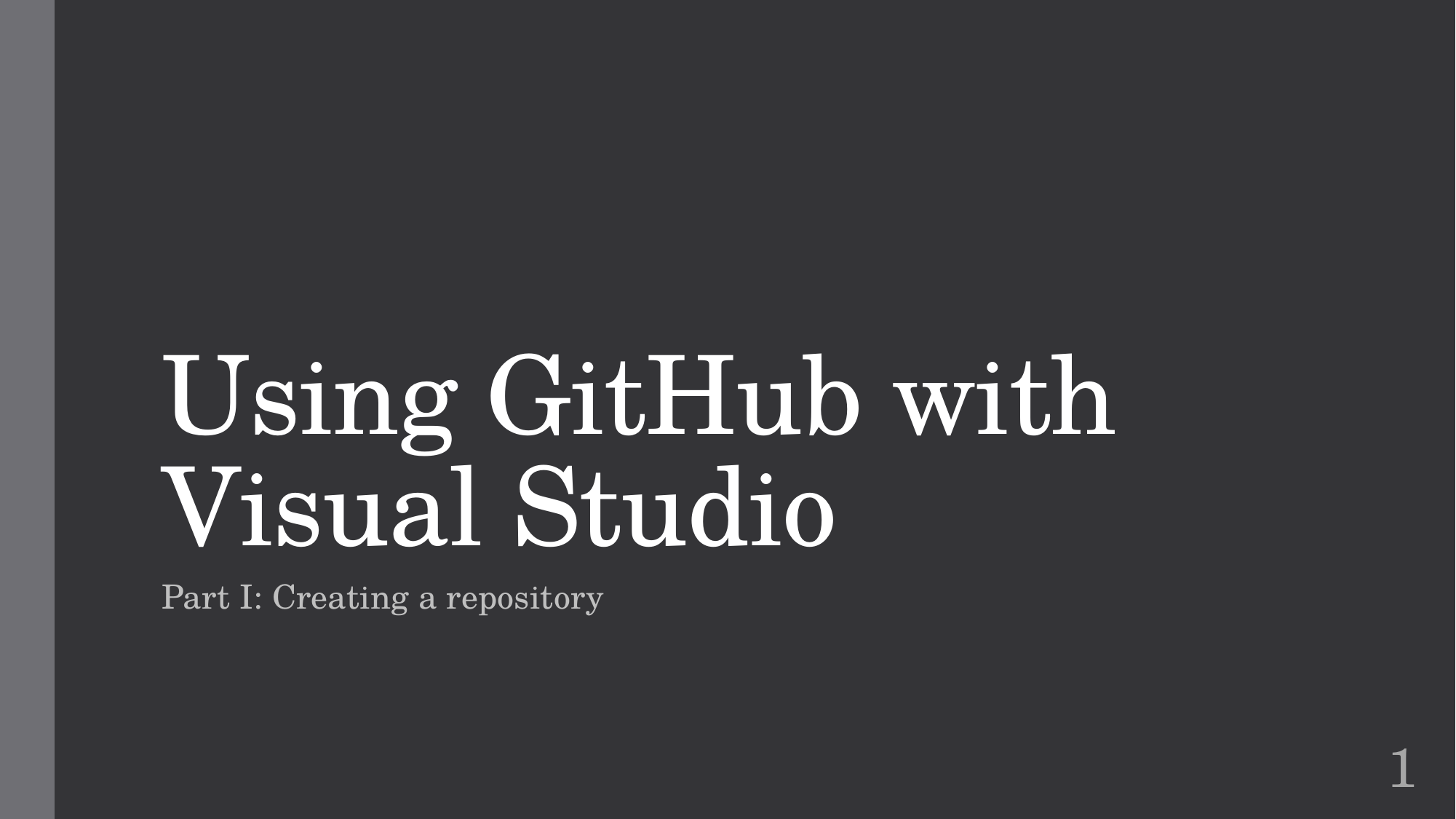

# Using GitHub with Visual Studio
Part I: Creating a repository
1